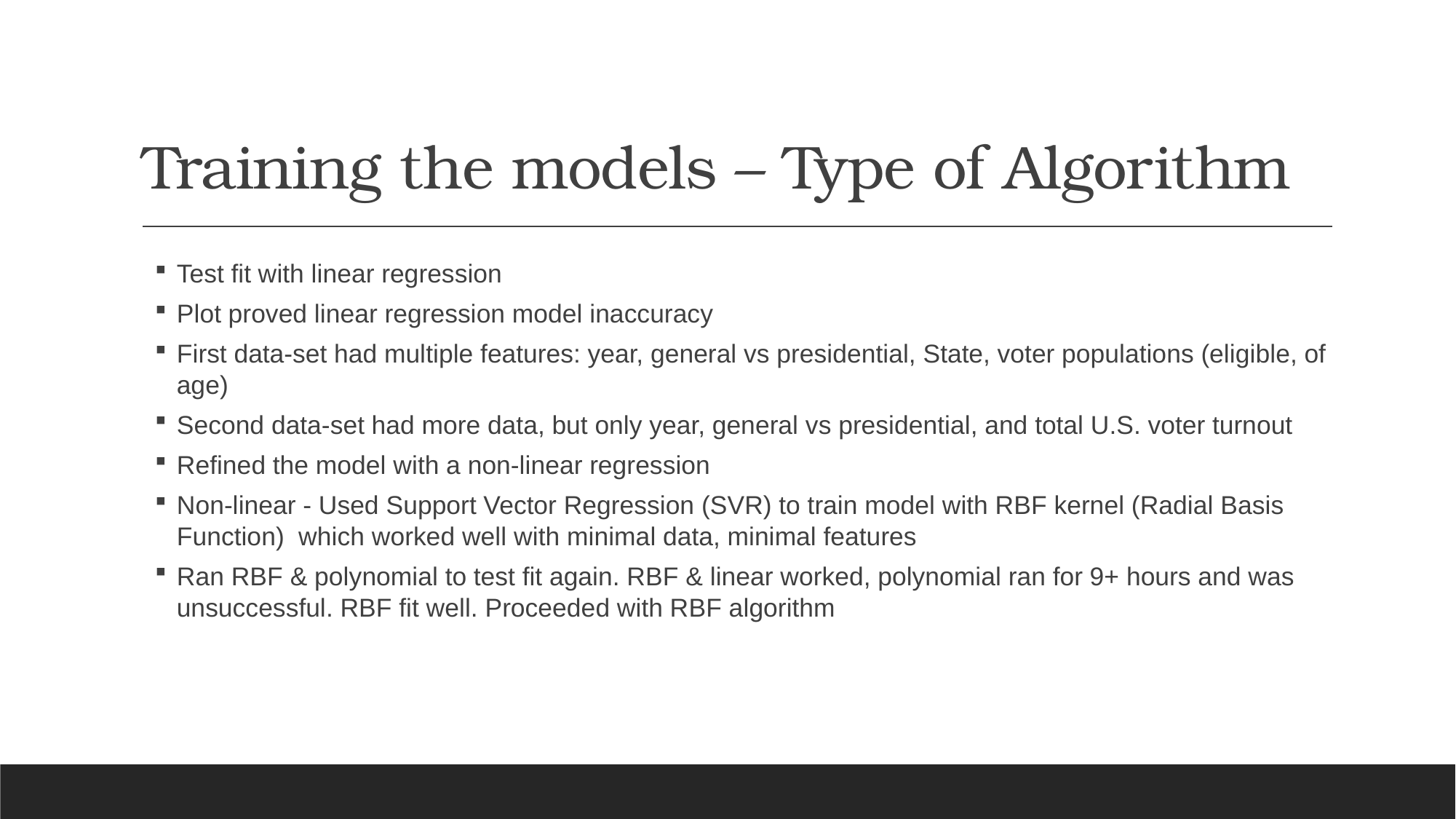

# Training the models – Type of Algorithm
Test fit with linear regression
Plot proved linear regression model inaccuracy
First data-set had multiple features: year, general vs presidential, State, voter populations (eligible, of age)
Second data-set had more data, but only year, general vs presidential, and total U.S. voter turnout
Refined the model with a non-linear regression
Non-linear - Used Support Vector Regression (SVR) to train model with RBF kernel (Radial Basis Function)  which worked well with minimal data, minimal features
Ran RBF & polynomial to test fit again. RBF & linear worked, polynomial ran for 9+ hours and was unsuccessful. RBF fit well. Proceeded with RBF algorithm